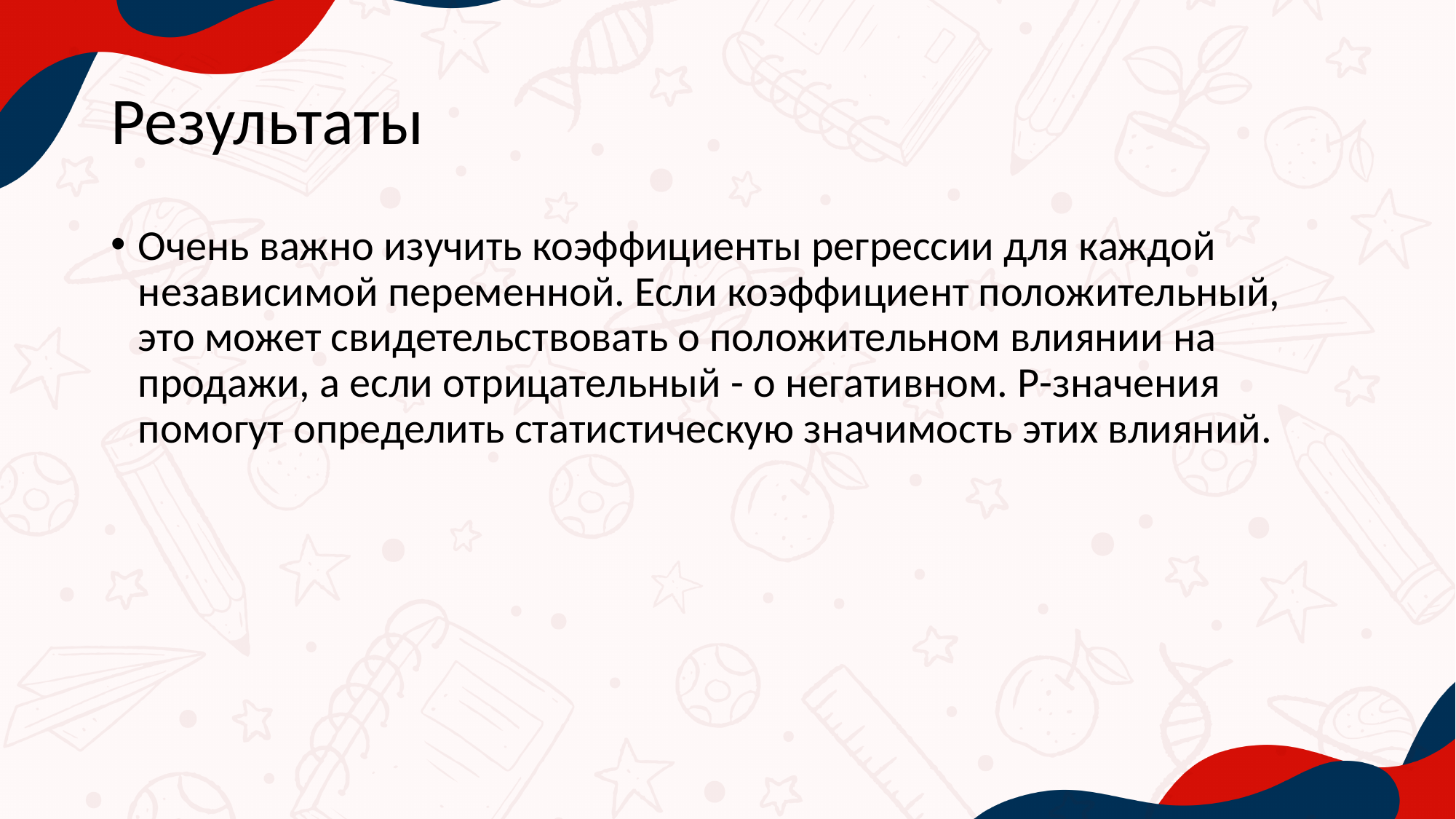

# Результаты
Очень важно изучить коэффициенты регрессии для каждой независимой переменной. Если коэффициент положительный, это может свидетельствовать о положительном влиянии на продажи, а если отрицательный - о негативном. Р-значения помогут определить статистическую значимость этих влияний.